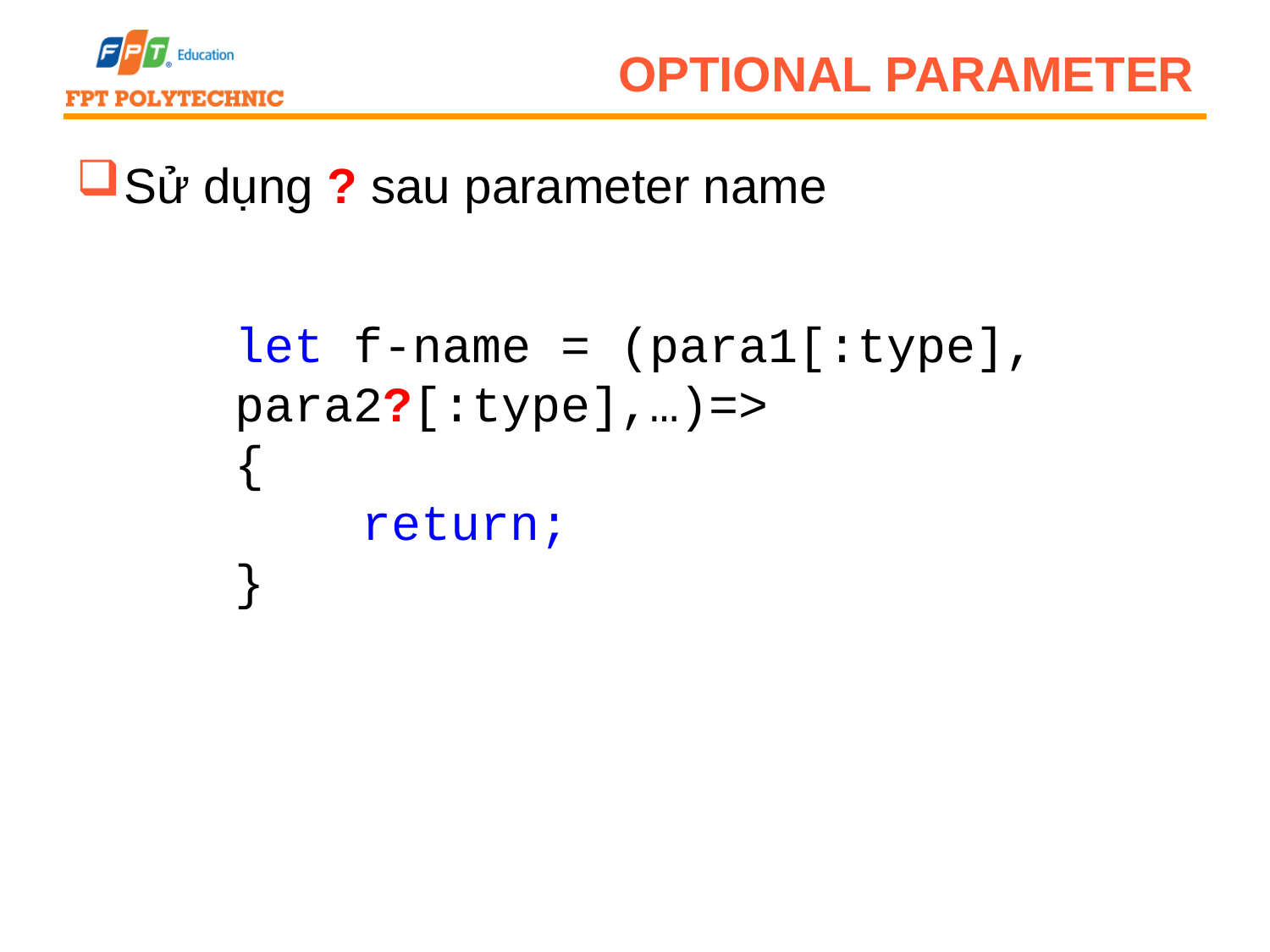

# Optional parameter
Sử dụng ? sau parameter name
let f-name = (para1[:type],
para2?[:type],…)=>
{
	return;
}